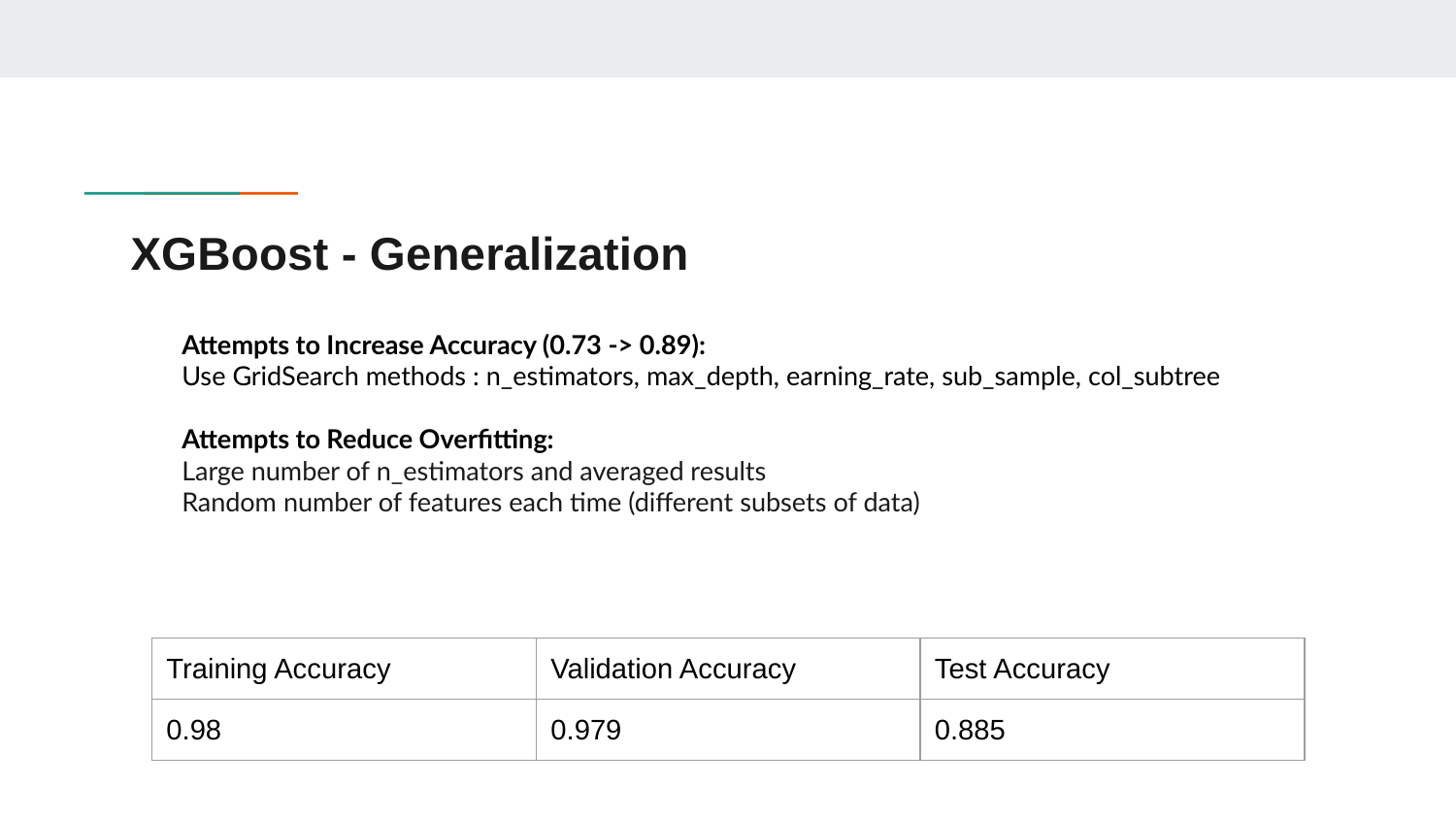

# XGBoost - Generalization
Attempts to Increase Accuracy (0.73 -> 0.89):
Use GridSearch methods : n_estimators, max_depth, earning_rate, sub_sample, col_subtree

Attempts to Reduce Overfitting:
Large number of n_estimators and averaged results
Random number of features each time (different subsets of data)

| Training Accuracy | Validation Accuracy | Test Accuracy |
| --- | --- | --- |
| 0.98 | 0.979 | 0.885 |